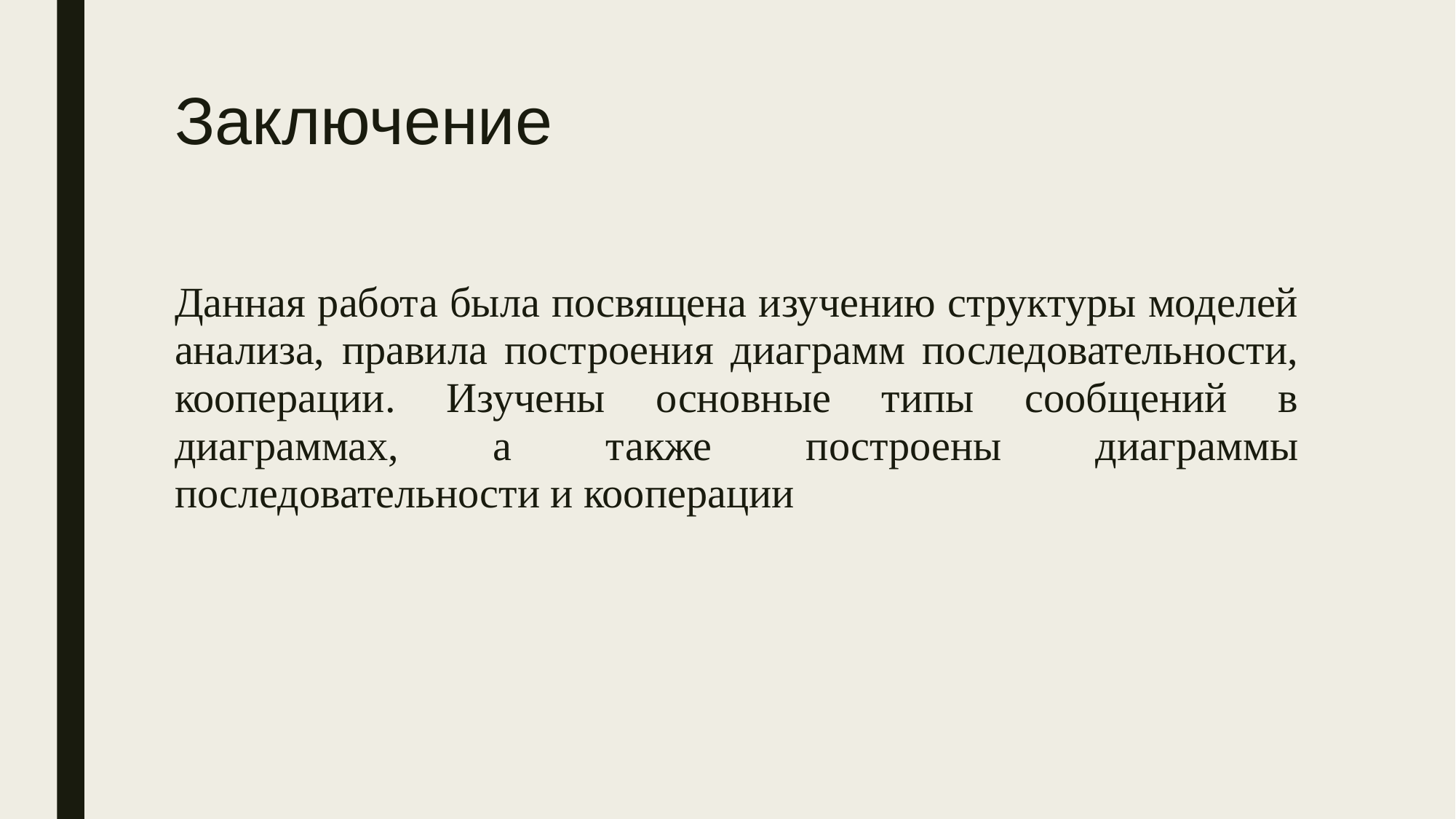

# Заключение
Данная работа была посвящена изучению структуры моделей анализа, правила построения диаграмм последовательности, кооперации. Изучены основные типы сообщений в диаграммах, а также построены диаграммы последовательности и кооперации